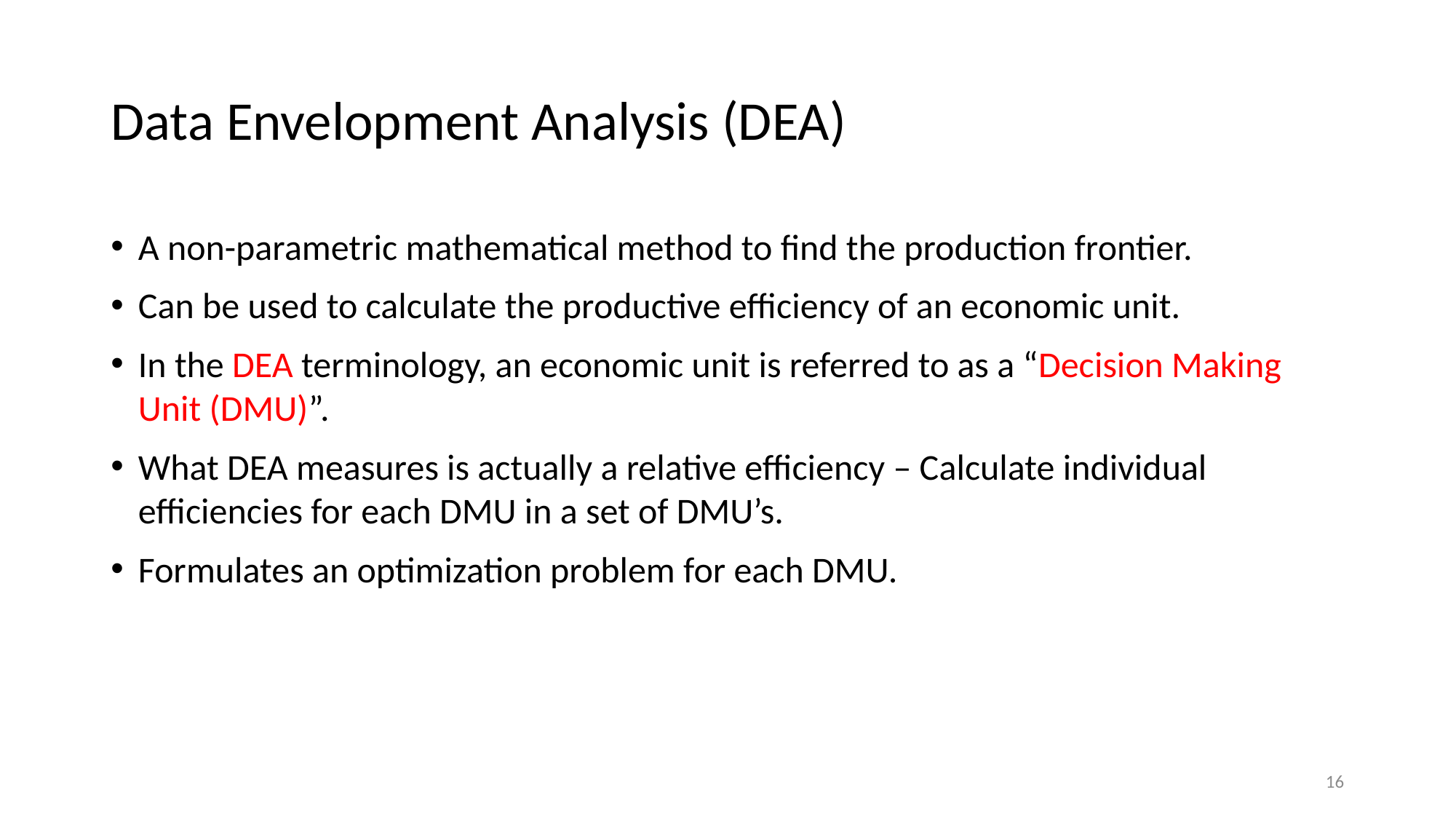

# Data Envelopment Analysis (DEA)
A non-parametric mathematical method to find the production frontier.
Can be used to calculate the productive efficiency of an economic unit.
In the DEA terminology, an economic unit is referred to as a “Decision Making Unit (DMU)”.
What DEA measures is actually a relative efficiency – Calculate individual efficiencies for each DMU in a set of DMU’s.
Formulates an optimization problem for each DMU.
16